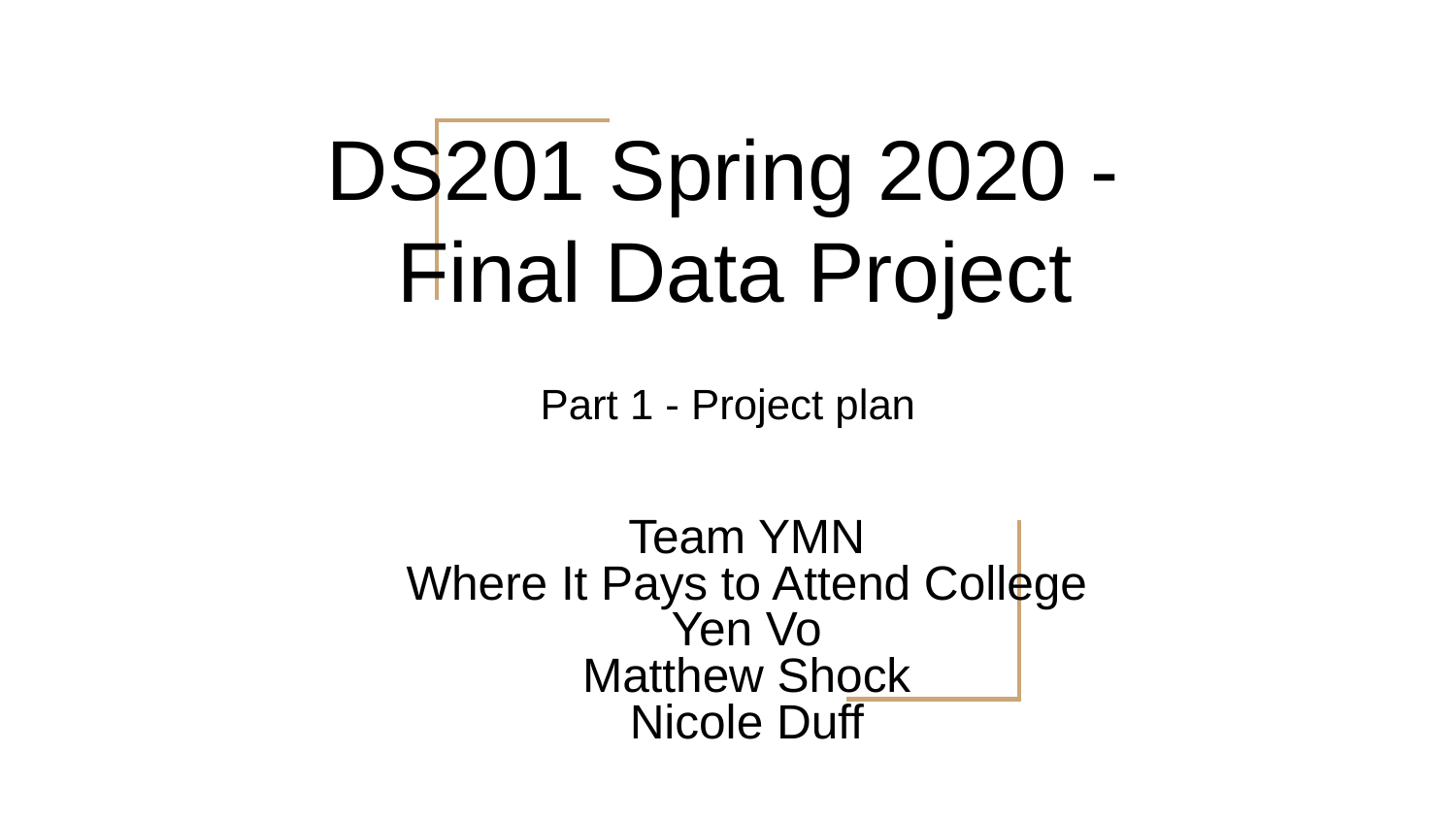

# DS201 Spring 2020 -
 Final Data Project
Part 1 - Project plan
Team YMN
Where It Pays to Attend College
Yen Vo
Matthew Shock
Nicole Duff